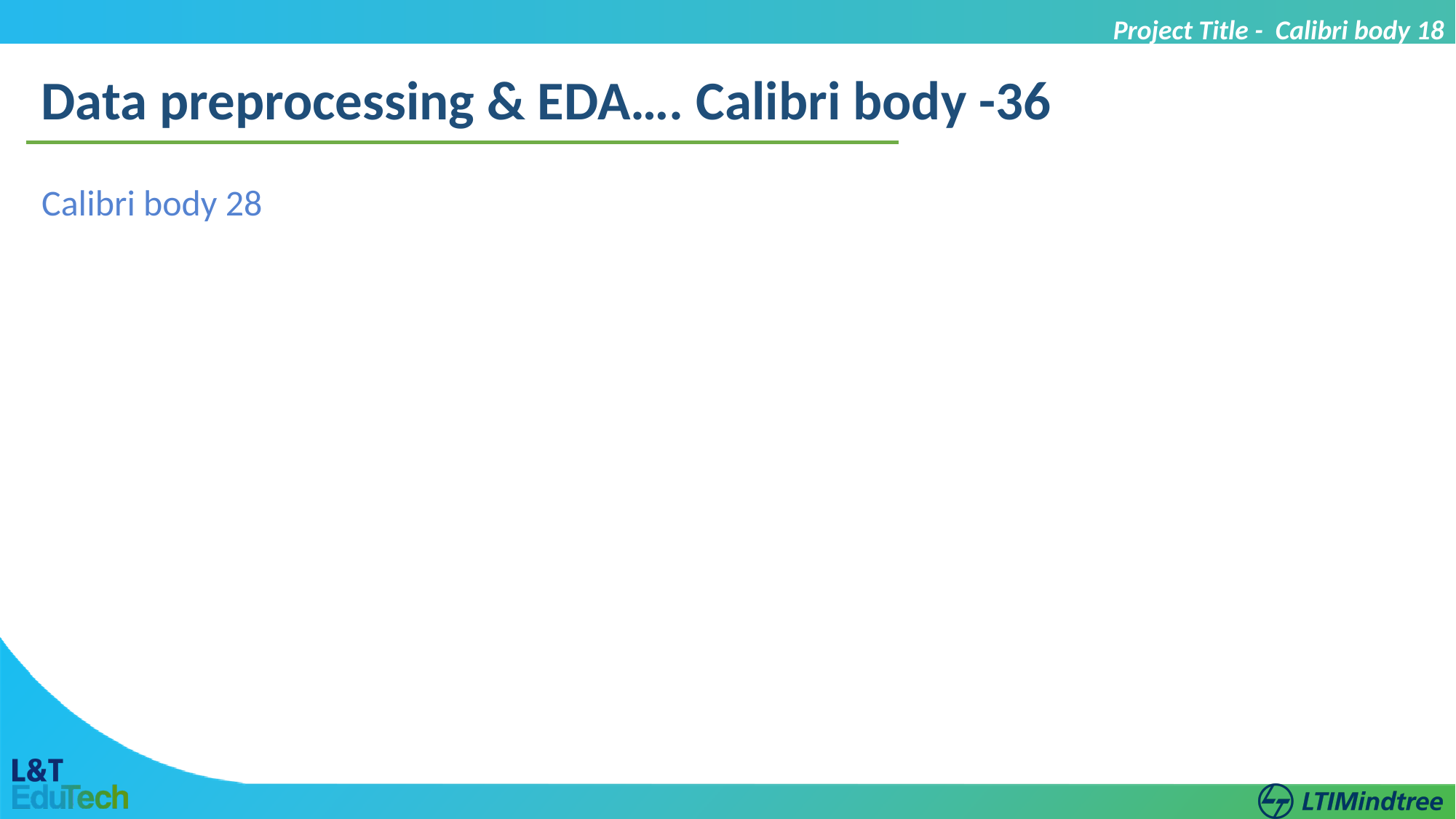

Project Title -  Calibri body 18

Data preprocessing & EDA…. Calibri body -36
Calibri body 28